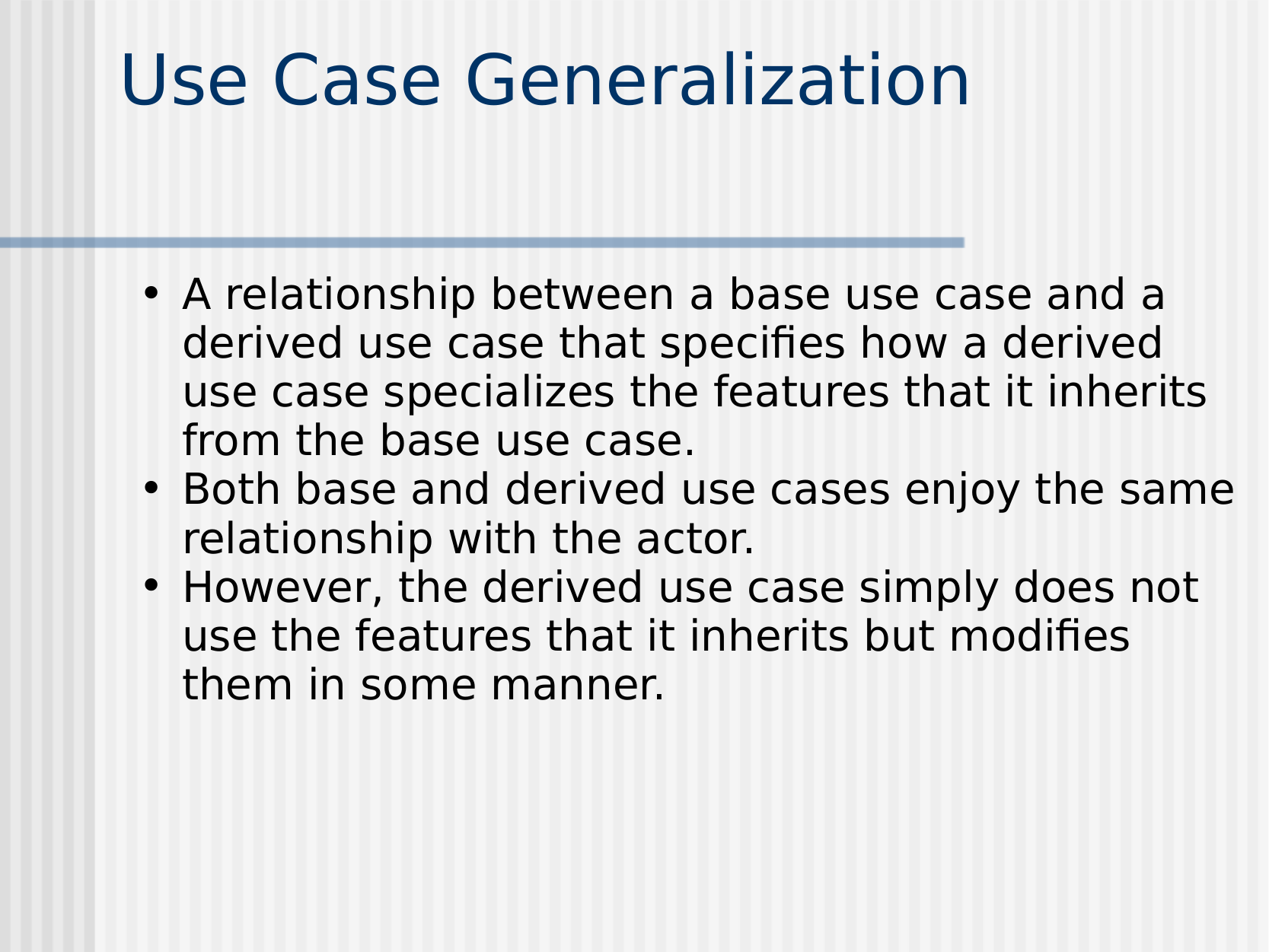

Use Case Generalization
A relationship between a base use case and a derived use case that specifies how a derived use case specializes the features that it inherits from the base use case.
Both base and derived use cases enjoy the same relationship with the actor.
However, the derived use case simply does not use the features that it inherits but modifies them in some manner.